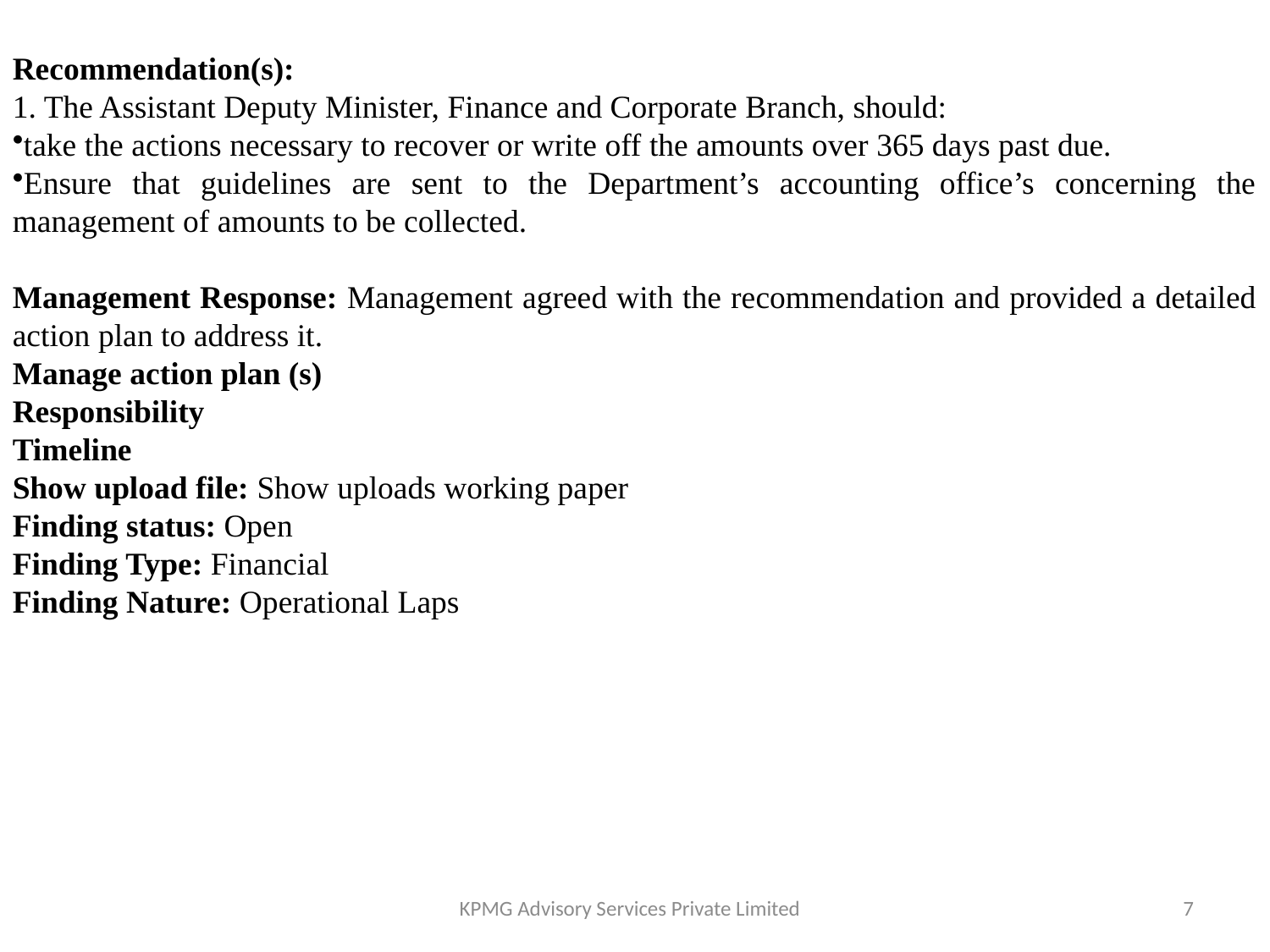

Recommendation(s):
1. The Assistant Deputy Minister, Finance and Corporate Branch, should:
take the actions necessary to recover or write off the amounts over 365 days past due.
Ensure that guidelines are sent to the Department’s accounting office’s concerning the management of amounts to be collected.

Management Response: Management agreed with the recommendation and provided a detailed action plan to address it.
Manage action plan (s)
Responsibility
Timeline
Show upload file: Show uploads working paper
Finding status: Open
Finding Type: Financial
Finding Nature: Operational Laps
KPMG Advisory Services Private Limited
7